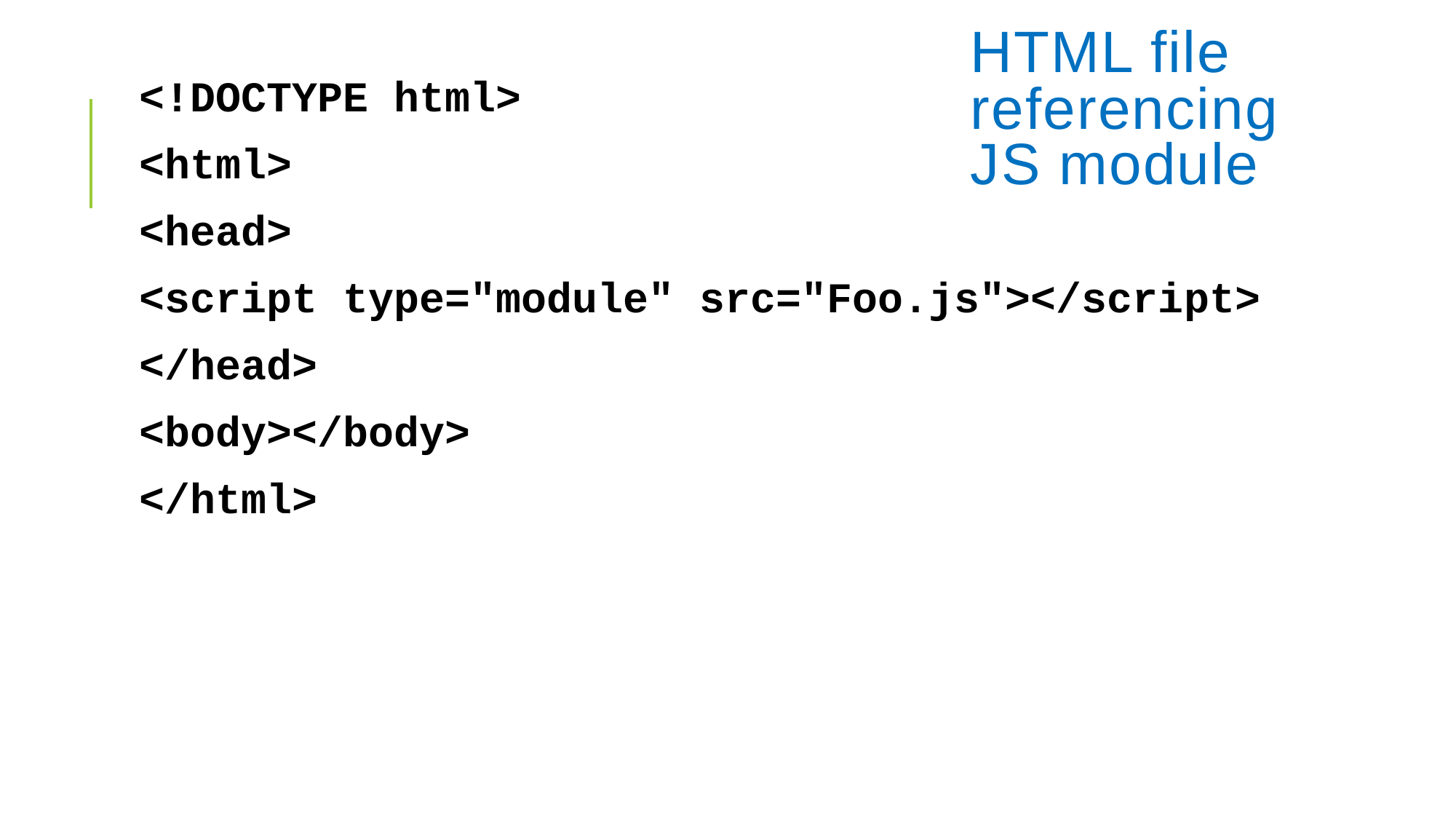

# HTML file referencing JS module
<!DOCTYPE html>
<html>
<head>
<script type="module" src="Foo.js"></script>
</head>
<body></body>
</html>